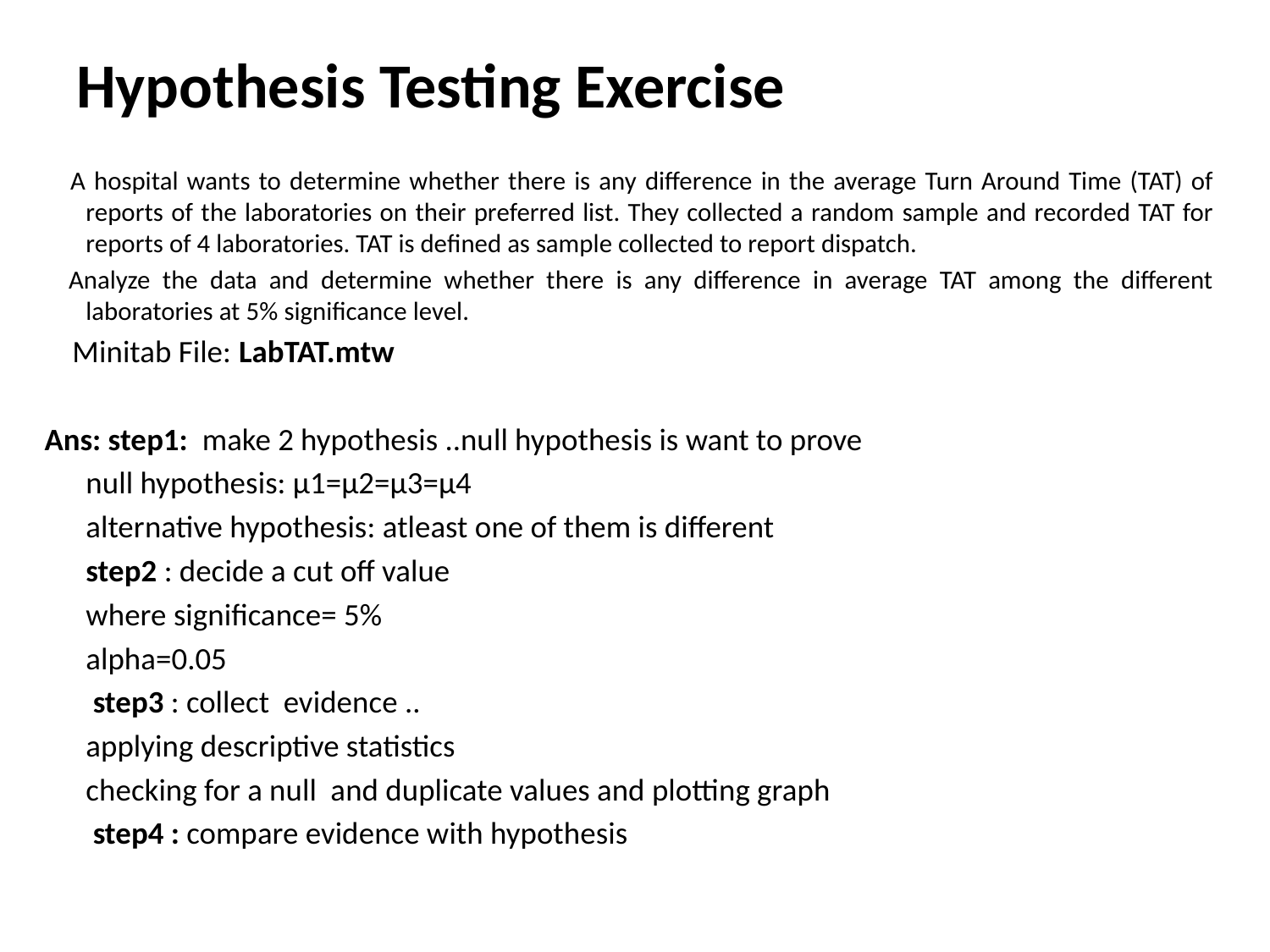

# Hypothesis Testing Exercise
   A hospital wants to determine whether there is any difference in the average Turn Around Time (TAT) of reports of the laboratories on their preferred list. They collected a random sample and recorded TAT for reports of 4 laboratories. TAT is defined as sample collected to report dispatch.
  Analyze the data and determine whether there is any difference in average TAT among the different laboratories at 5% significance level.
    Minitab File: LabTAT.mtw

Ans: step1:  make 2 hypothesis ..null hypothesis is want to prove
				null hypothesis: µ1=µ2=µ3=µ4
				alternative hypothesis: atleast one of them is different
		step2 : decide a cut off value
					where significance= 5%
					alpha=0.05
		 step3 : collect  evidence ..
				applying descriptive statistics
				checking for a null  and duplicate values and plotting graph
		 step4 : compare evidence with hypothesis